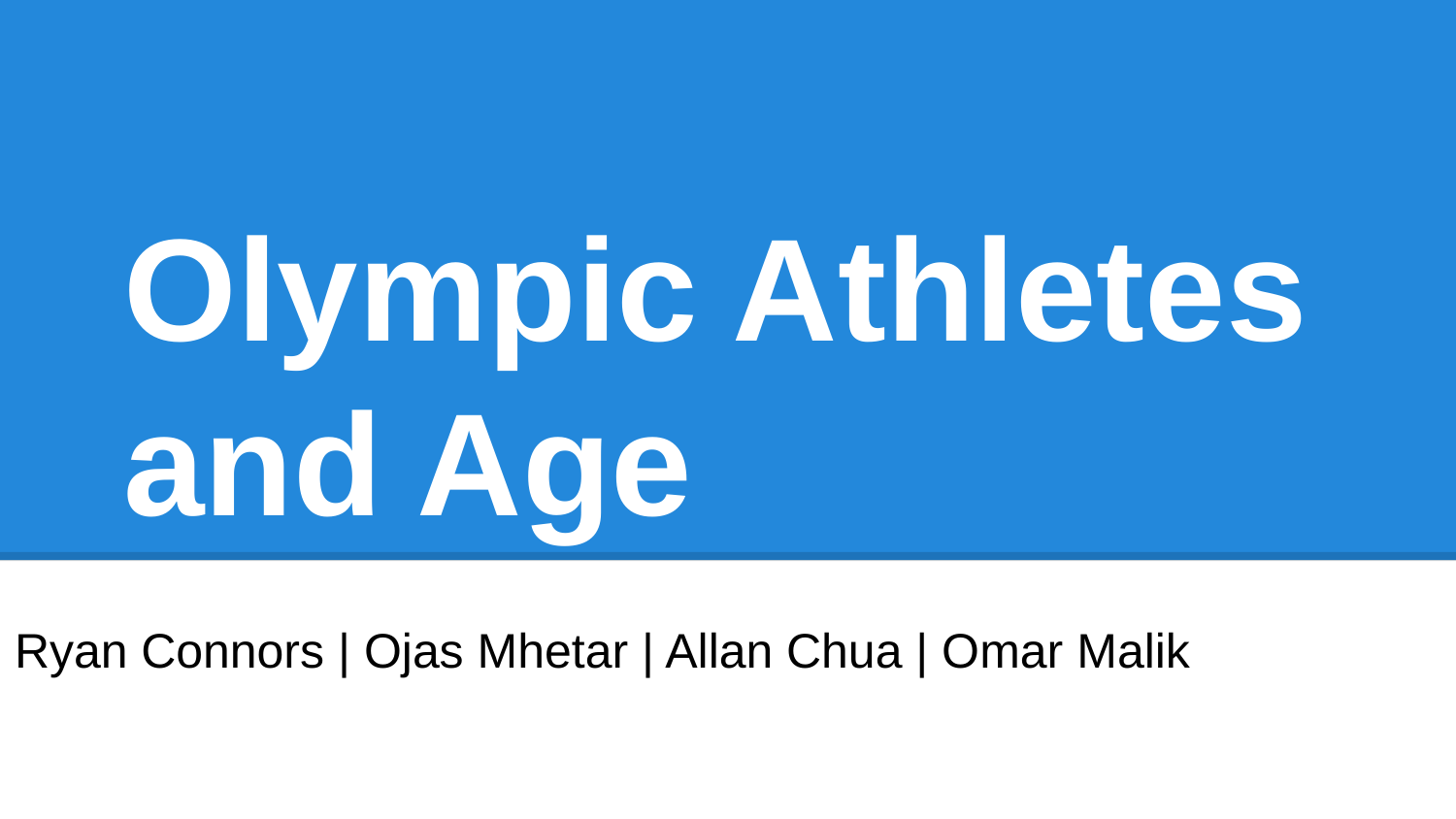

# Olympic Athletes and Age
Ryan Connors | Ojas Mhetar | Allan Chua | Omar Malik